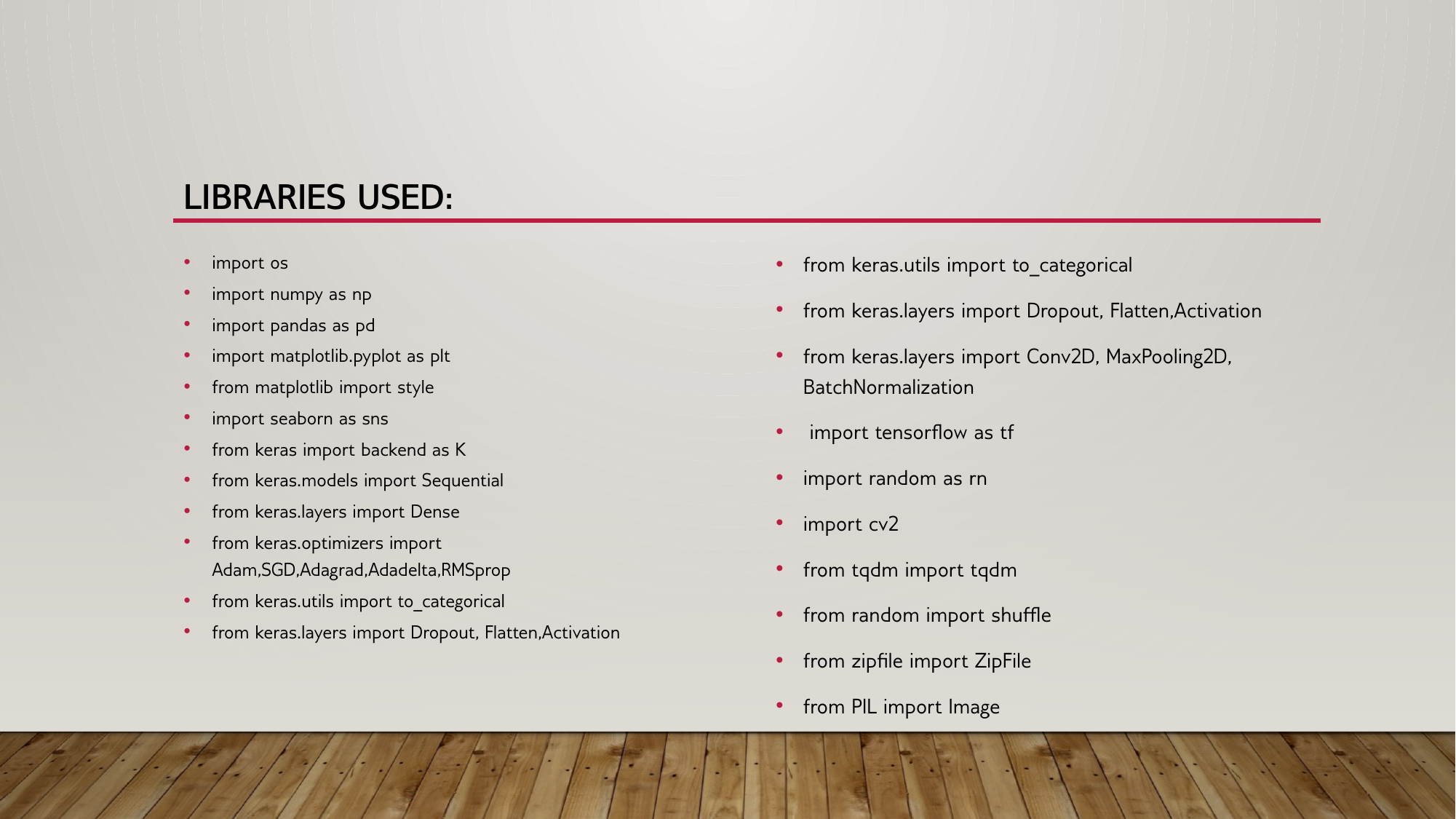

# Libraries used:
import os
import numpy as np
import pandas as pd
import matplotlib.pyplot as plt
from matplotlib import style
import seaborn as sns
from keras import backend as K
from keras.models import Sequential
from keras.layers import Dense
from keras.optimizers import Adam,SGD,Adagrad,Adadelta,RMSprop
from keras.utils import to_categorical
from keras.layers import Dropout, Flatten,Activation

from keras.utils import to_categorical
from keras.layers import Dropout, Flatten,Activation
from keras.layers import Conv2D, MaxPooling2D, BatchNormalization
 import tensorflow as tf
import random as rn
import cv2
from tqdm import tqdm
from random import shuffle
from zipfile import ZipFile
from PIL import Image